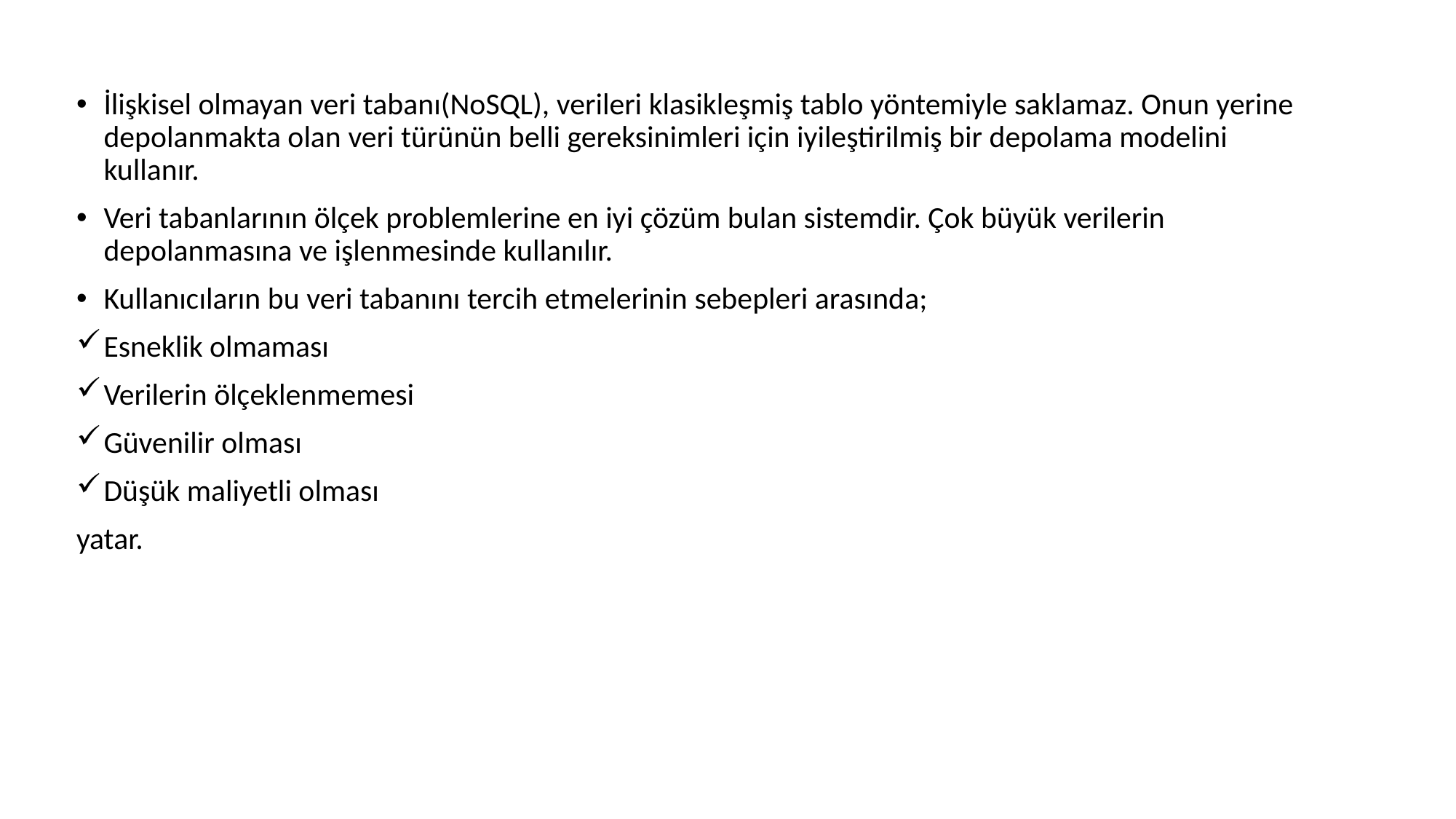

İlişkisel olmayan veri tabanı(NoSQL), verileri klasikleşmiş tablo yöntemiyle saklamaz. Onun yerine depolanmakta olan veri türünün belli gereksinimleri için iyileştirilmiş bir depolama modelini kullanır.
Veri tabanlarının ölçek problemlerine en iyi çözüm bulan sistemdir. Çok büyük verilerin depolanmasına ve işlenmesinde kullanılır.
Kullanıcıların bu veri tabanını tercih etmelerinin sebepleri arasında;
Esneklik olmaması
Verilerin ölçeklenmemesi
Güvenilir olması
Düşük maliyetli olması
yatar.